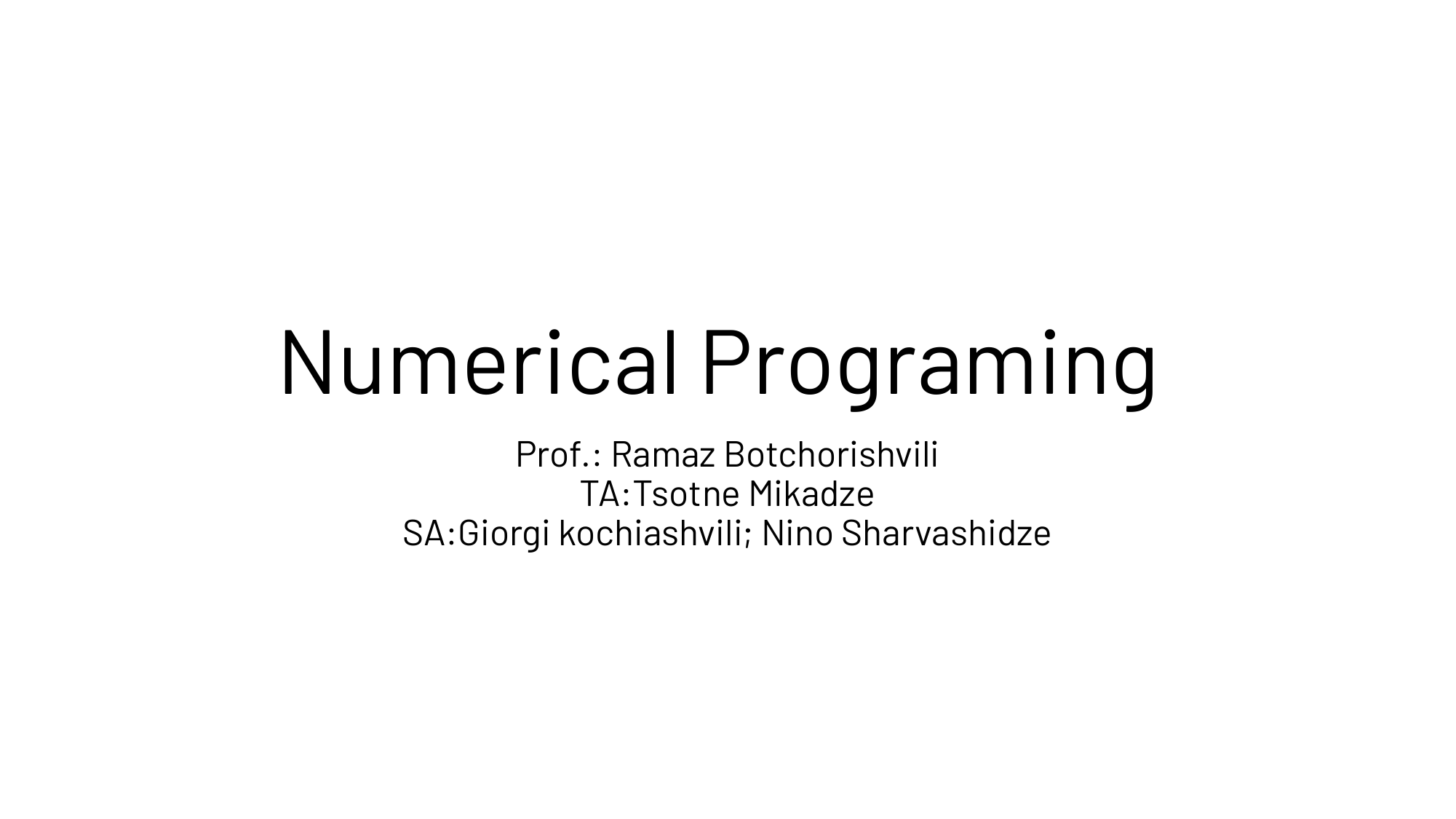

# Numerical Programing
Prof.: Ramaz Botchorishvili
TA:Tsotne Mikadze
SA:Giorgi kochiashvili; Nino Sharvashidze